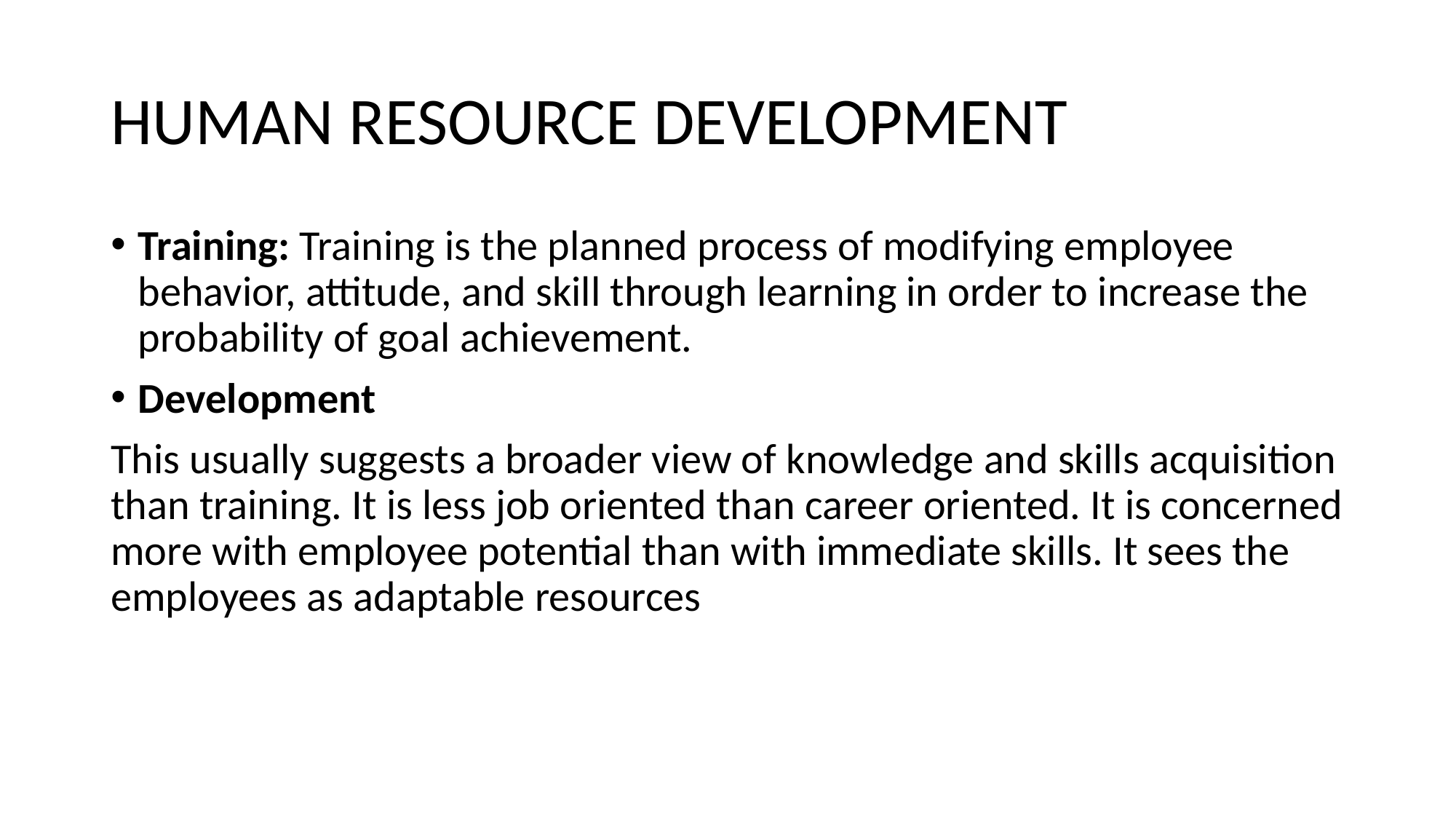

# HUMAN RESOURCE DEVELOPMENT
Training: Training is the planned process of modifying employee behavior, attitude, and skill through learning in order to increase the probability of goal achievement.
Development
This usually suggests a broader view of knowledge and skills acquisition than training. It is less job oriented than career oriented. It is concerned more with employee potential than with immediate skills. It sees the employees as adaptable resources